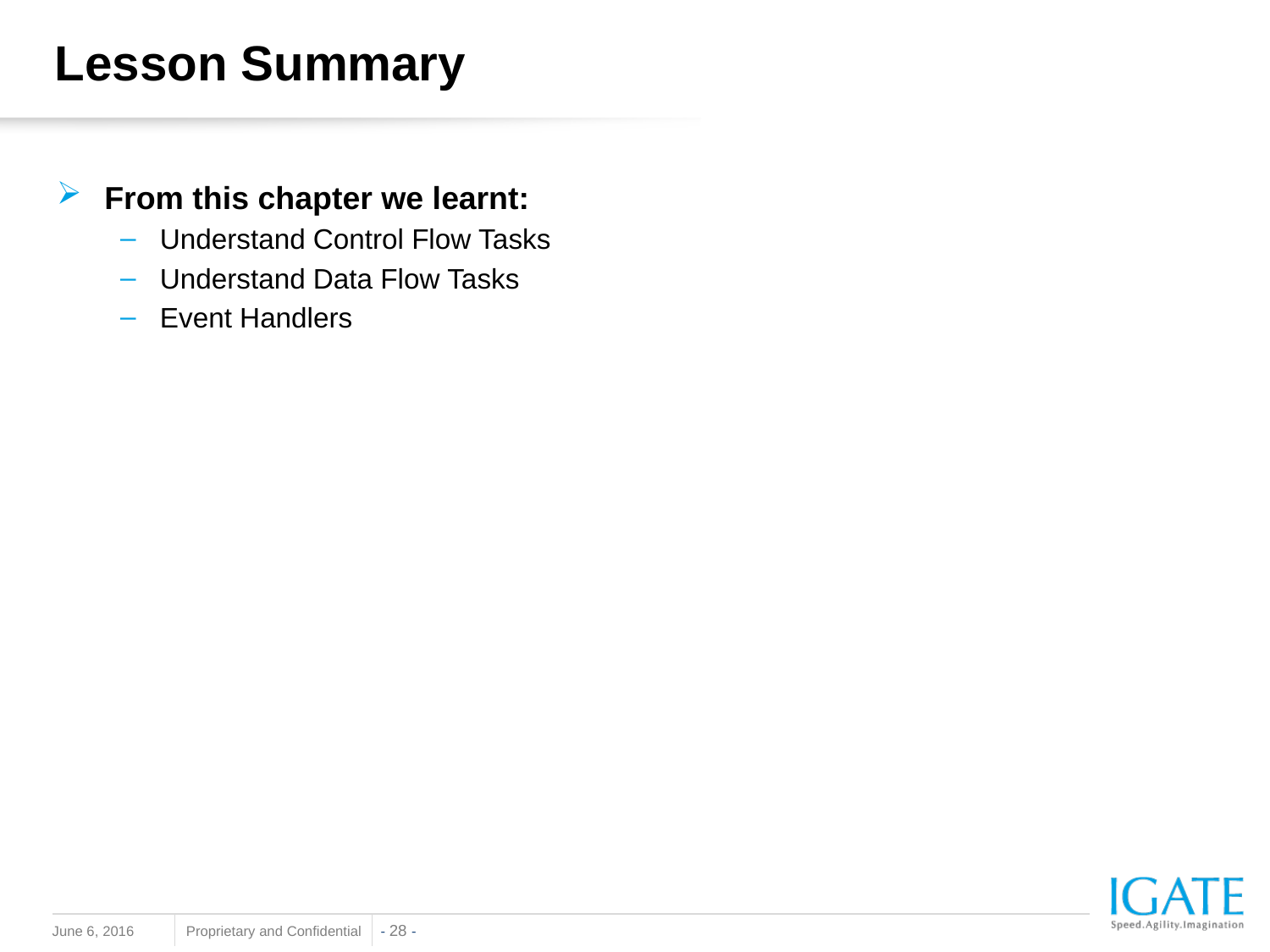

Lesson Summary
From this chapter we learnt:
Understand Control Flow Tasks
Understand Data Flow Tasks
Event Handlers